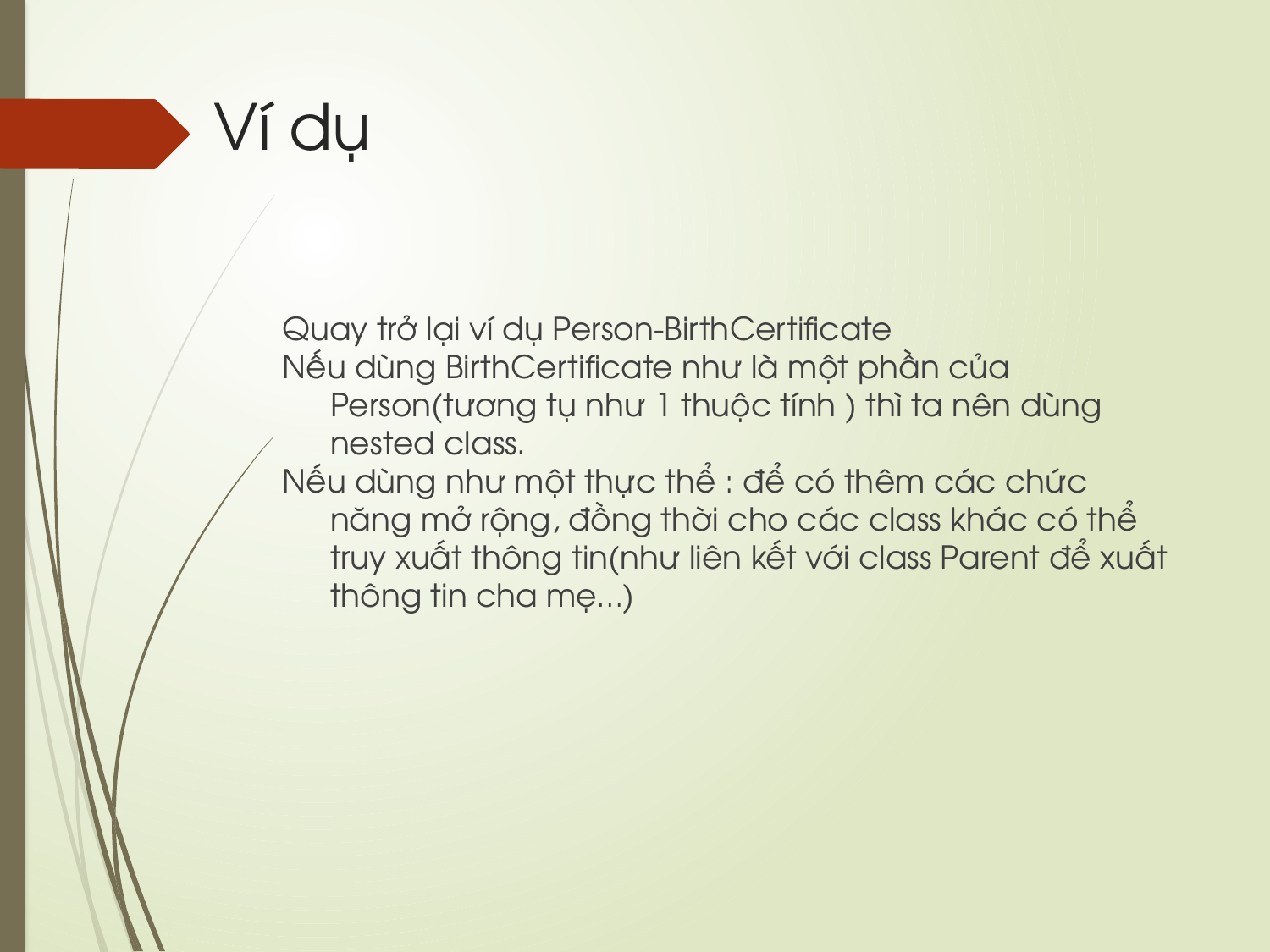

# Ví dụ
Quay trở lại ví dụ Person-BirthCertificate
Nếu dùng BirthCertificate như là một phần của Person(tương tụ như 1 thuộc tính ) thì ta nên dùng nested class.
Nếu dùng như một thực thể : để có thêm các chức năng mở rộng, đồng thời cho các class khác có thể truy xuất thông tin(như liên kết với class Parent để xuất thông tin cha mẹ…)